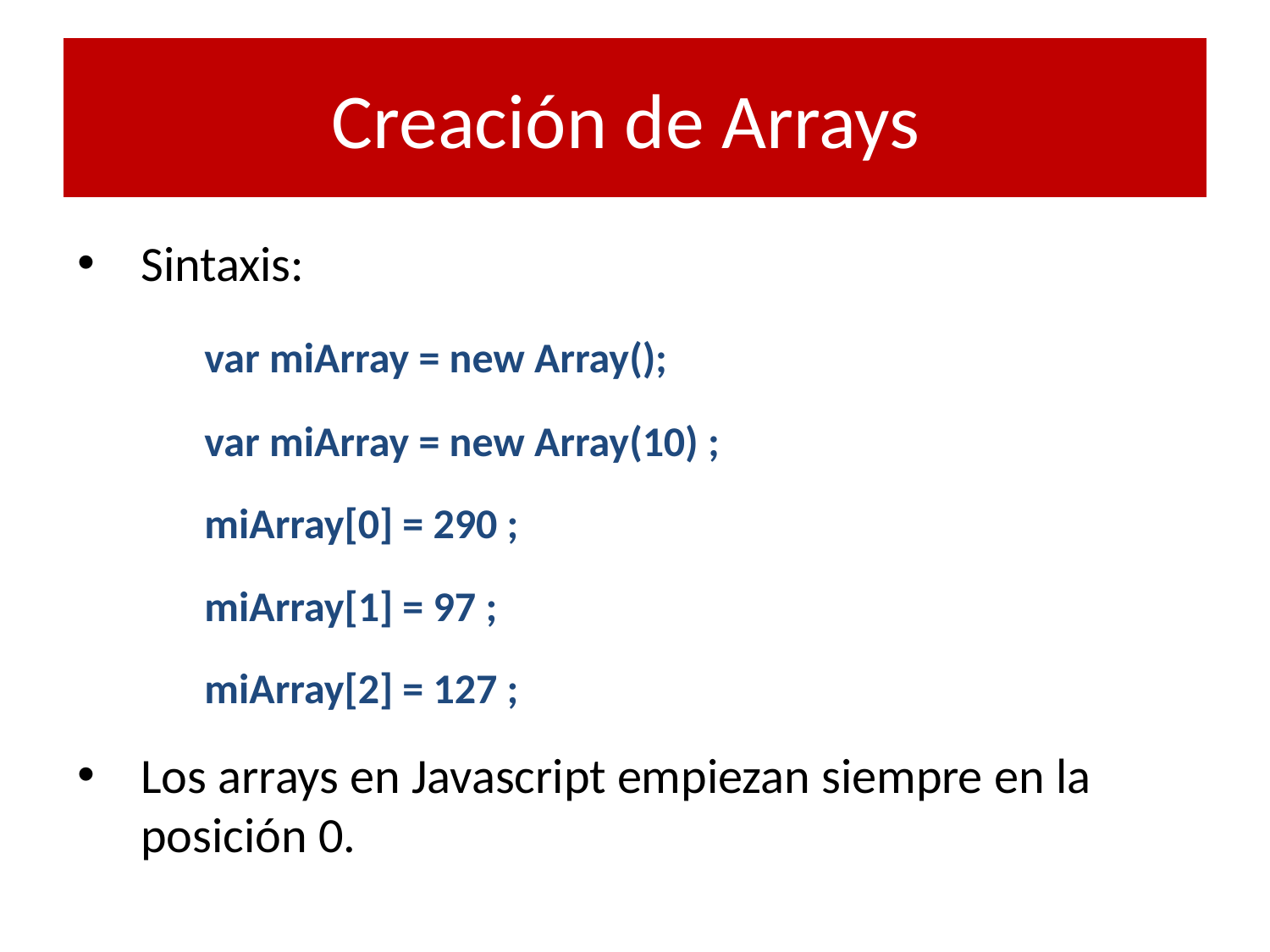

# Creación de Arrays
Sintaxis:
	var miArray = new Array();
	var miArray = new Array(10) ;
	miArray[0] = 290 ;
	miArray[1] = 97 ;
	miArray[2] = 127 ;
Los arrays en Javascript empiezan siempre en la posición 0.